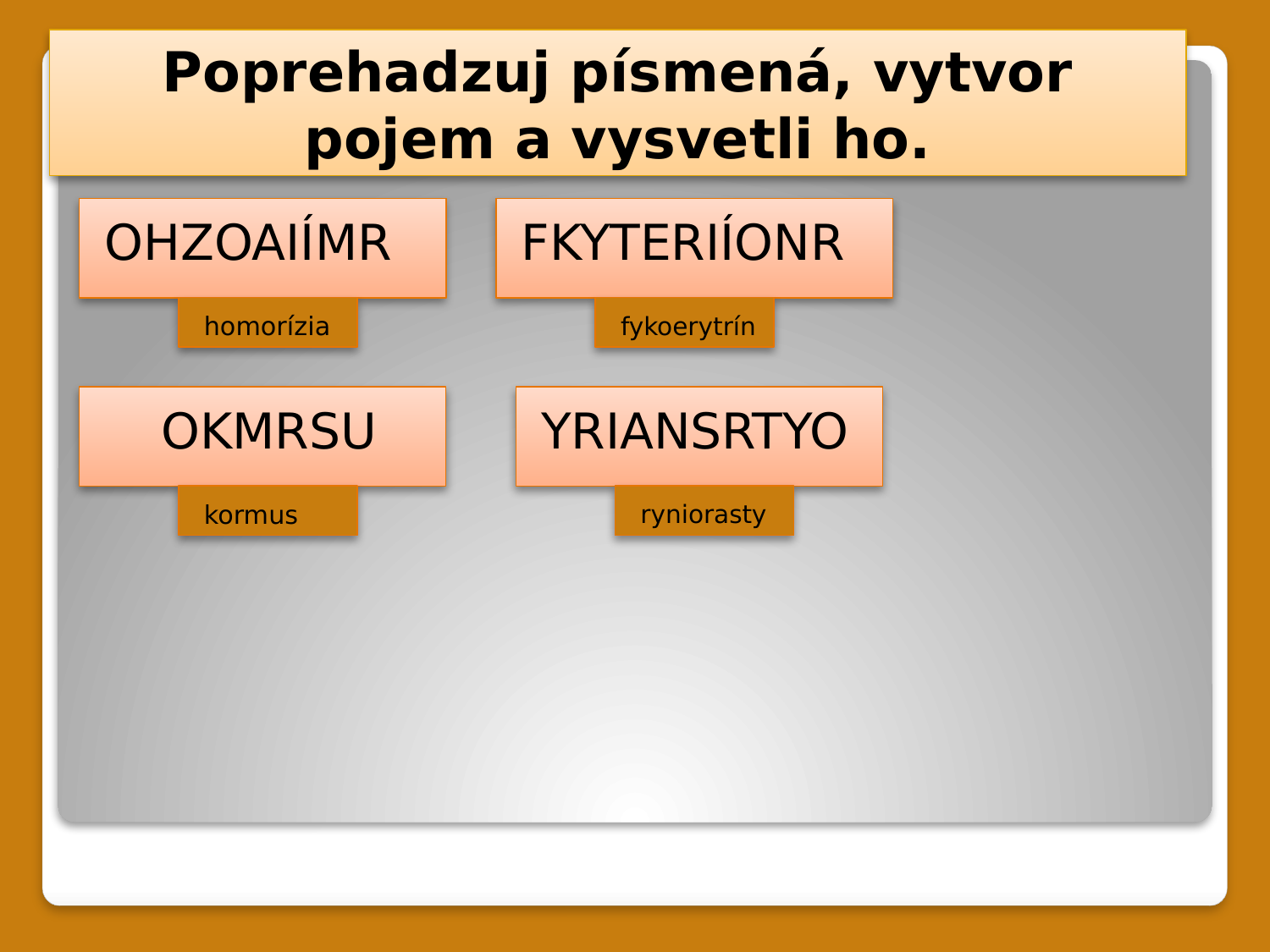

# Poprehadzuj písmená, vytvor pojem a vysvetli ho.
OHZOAIÍMR
FKYTERIÍONR
homorízia
fykoerytrín
OKMRSU
YRIANSRTYO
kormus
ryniorasty